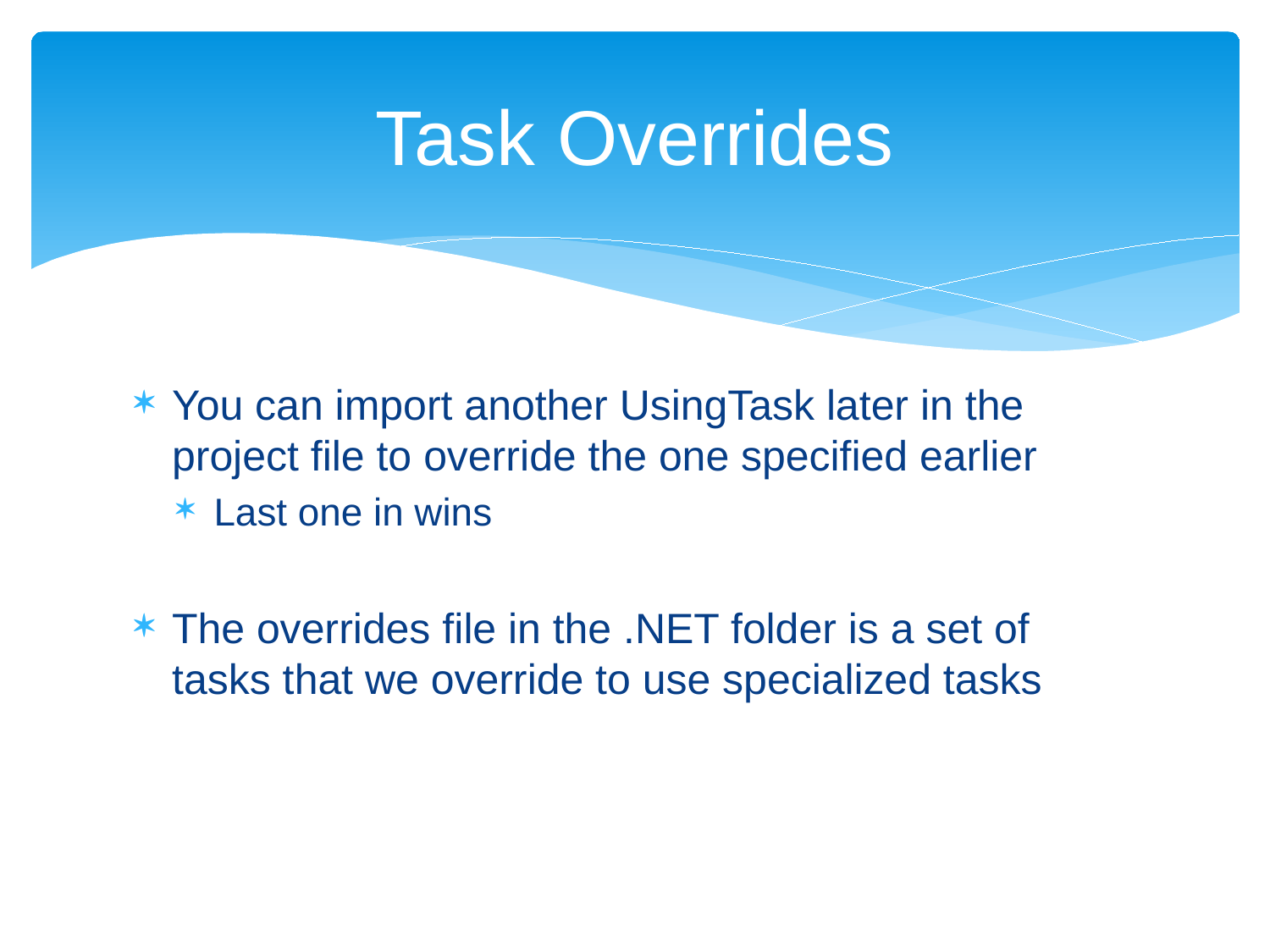

# Task Overrides
You can import another UsingTask later in the project file to override the one specified earlier
Last one in wins

The overrides file in the .NET folder is a set of tasks that we override to use specialized tasks